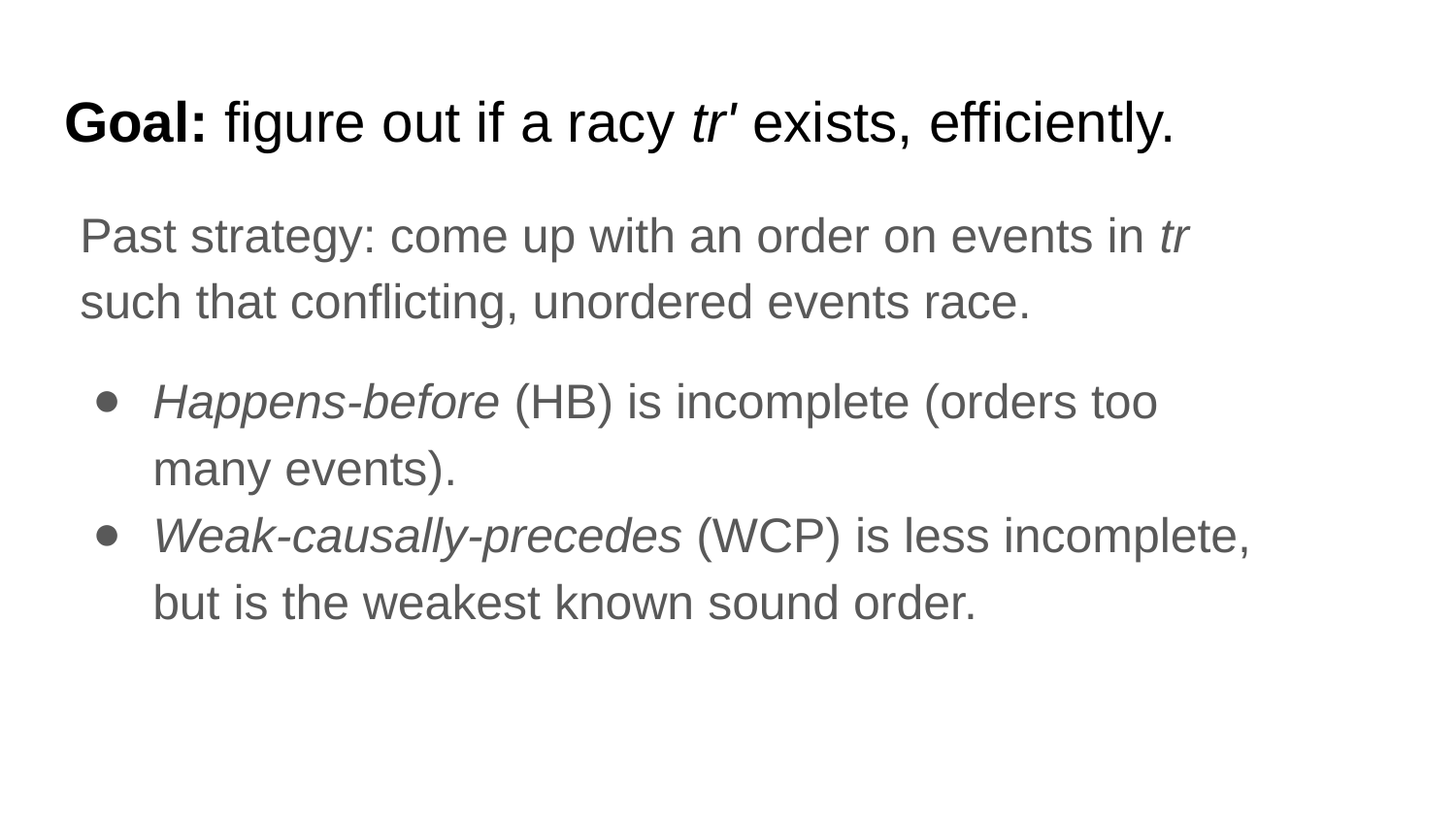

# Goal: figure out if a racy tr' exists, efficiently.
Past strategy: come up with an order on events in tr such that conflicting, unordered events race.
Happens-before (HB) is incomplete (orders too many events).
Weak-causally-precedes (WCP) is less incomplete, but is the weakest known sound order.